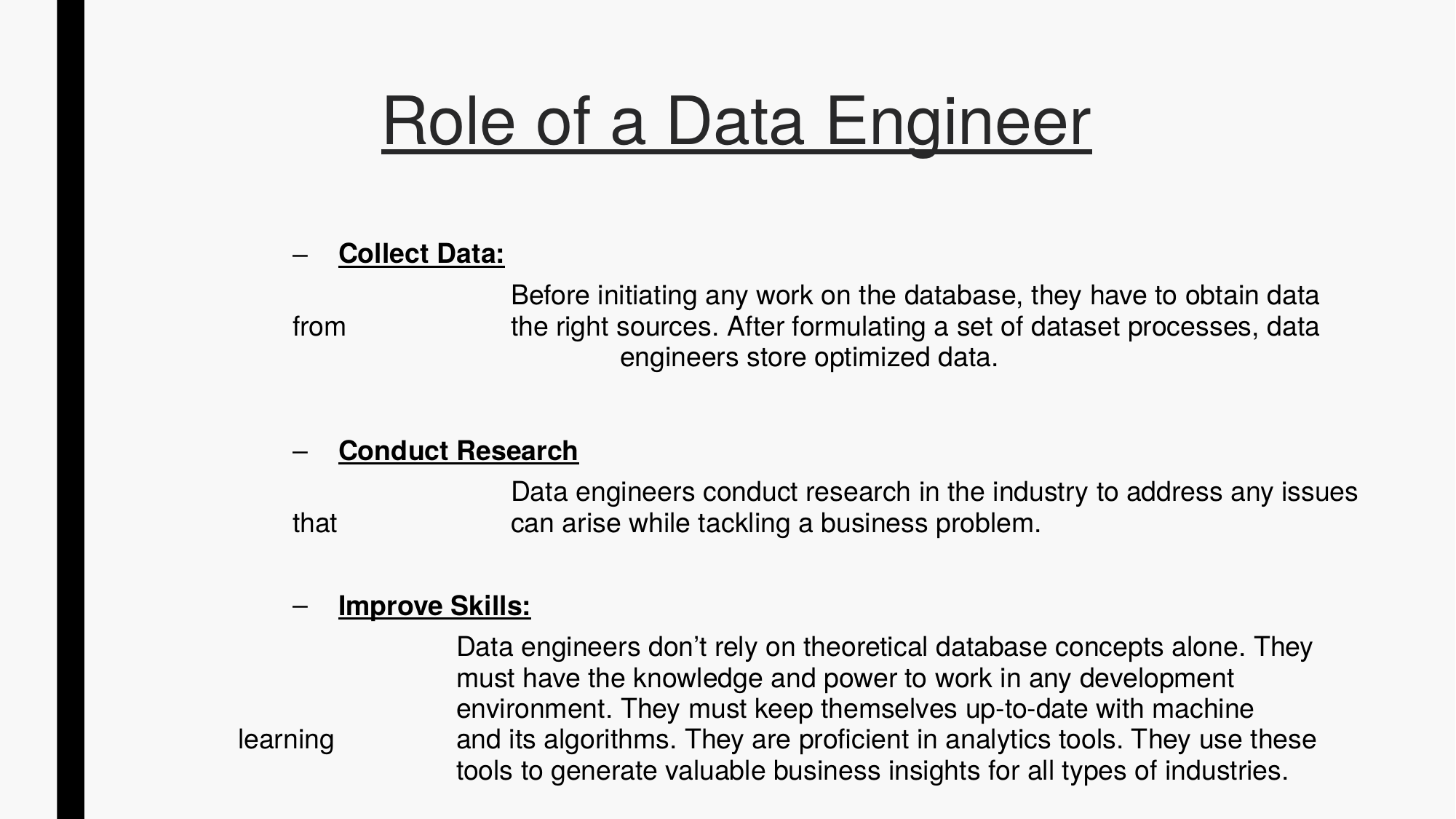

# Role of a Data Engineer
Collect Data:
		Before initiating any work on the database, they have to obtain data from 		the right sources. After formulating a set of dataset processes, data 			engineers store optimized data.

Conduct Research
		Data engineers conduct research in the industry to address any issues that 		can arise while tackling a business problem.

Improve Skills:
		Data engineers don’t rely on theoretical database concepts alone. They 			must have the knowledge and power to work in any development 			environment. They must keep themselves up-to-date with machine learning 		and its algorithms. They are proficient in analytics tools. They use these 			tools to generate valuable business insights for all types of industries.